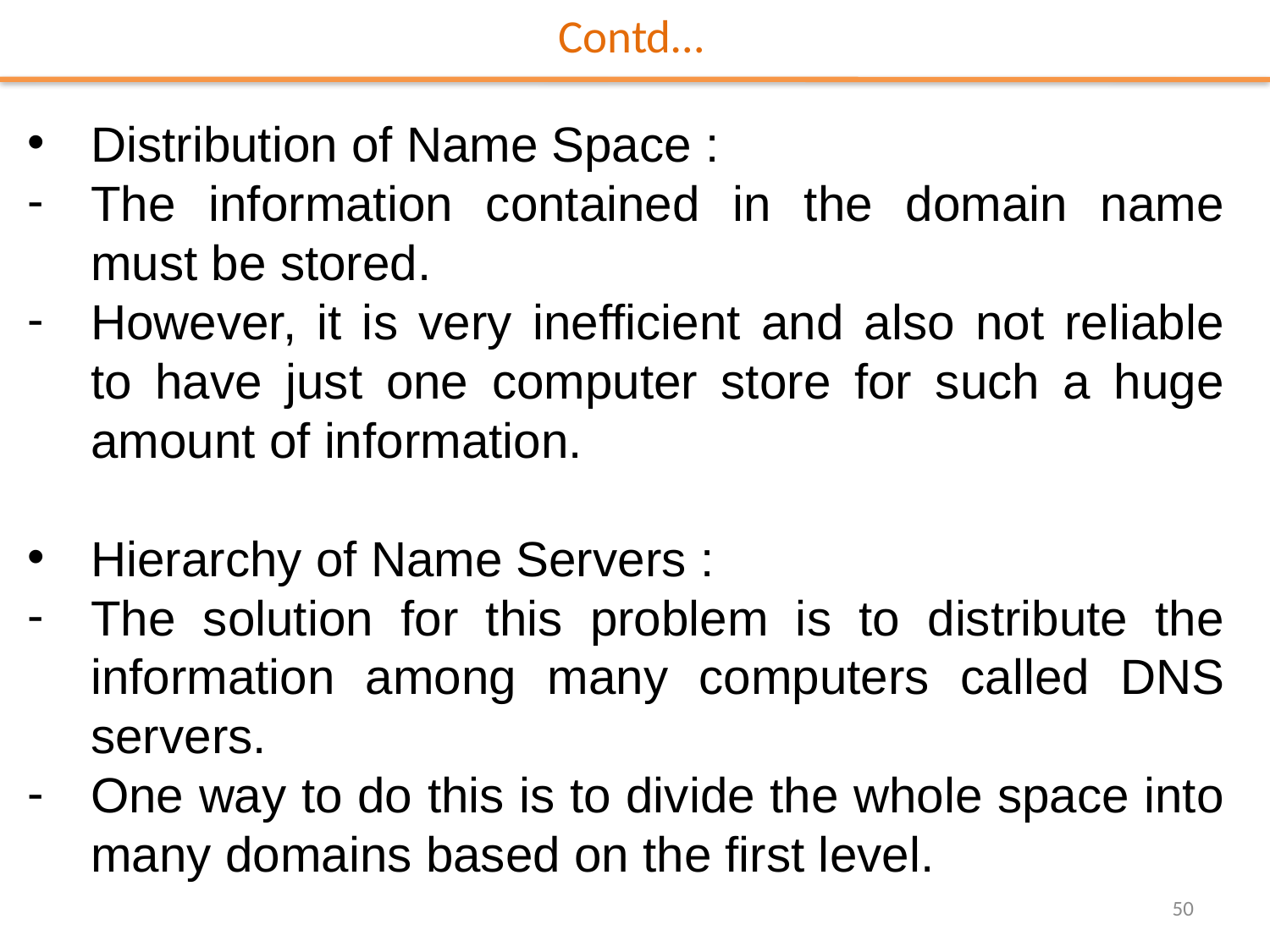

# Contd…
Distribution of Name Space :
The information contained in the domain name must be stored.
However, it is very inefficient and also not reliable to have just one computer store for such a huge amount of information.

Hierarchy of Name Servers :
The solution for this problem is to distribute the information among many computers called DNS servers.
One way to do this is to divide the whole space into many domains based on the first level.

50